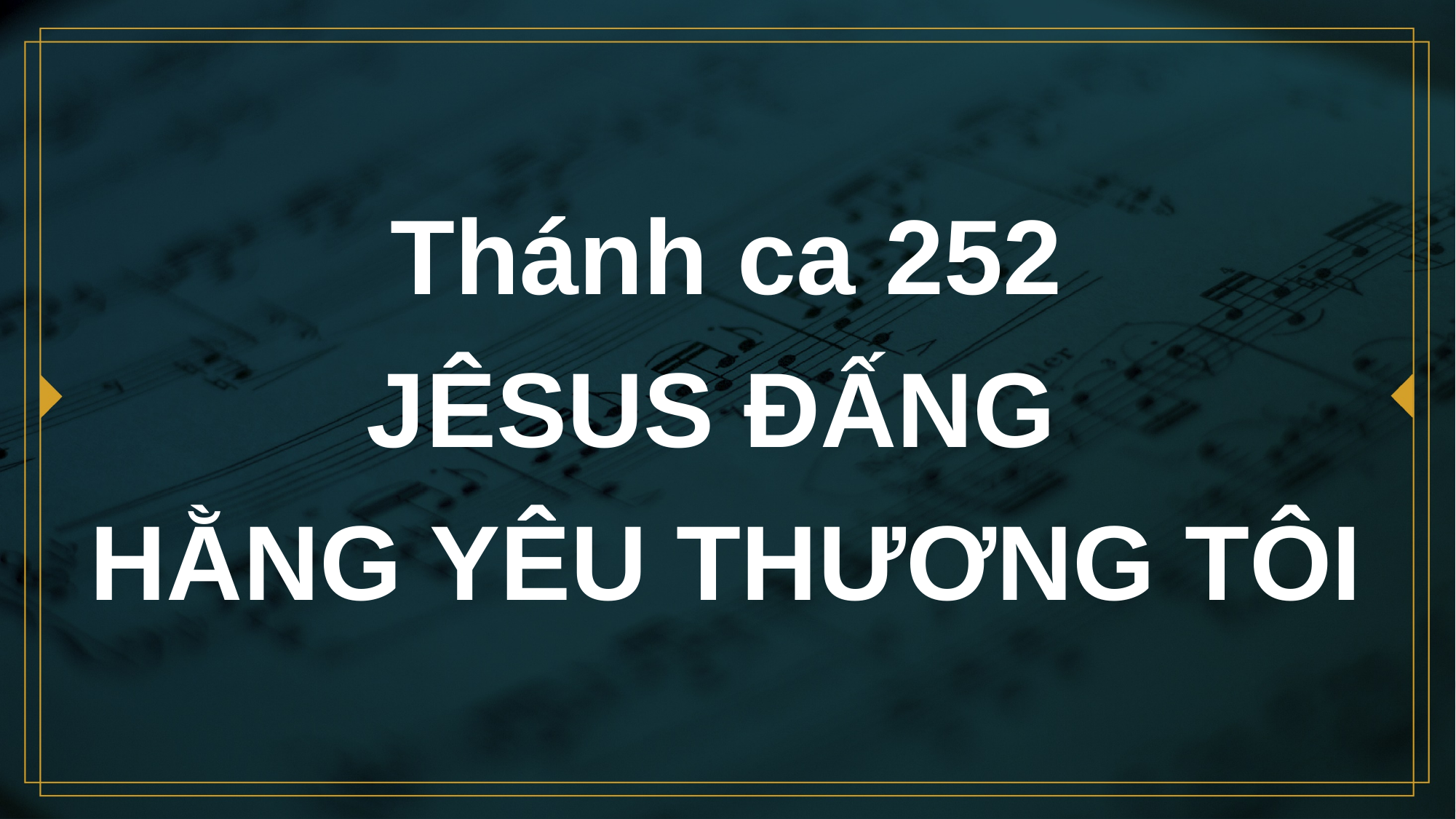

# Thánh ca 252 JÊSUS ĐẤNG HẰNG YÊU THƯƠNG TÔI